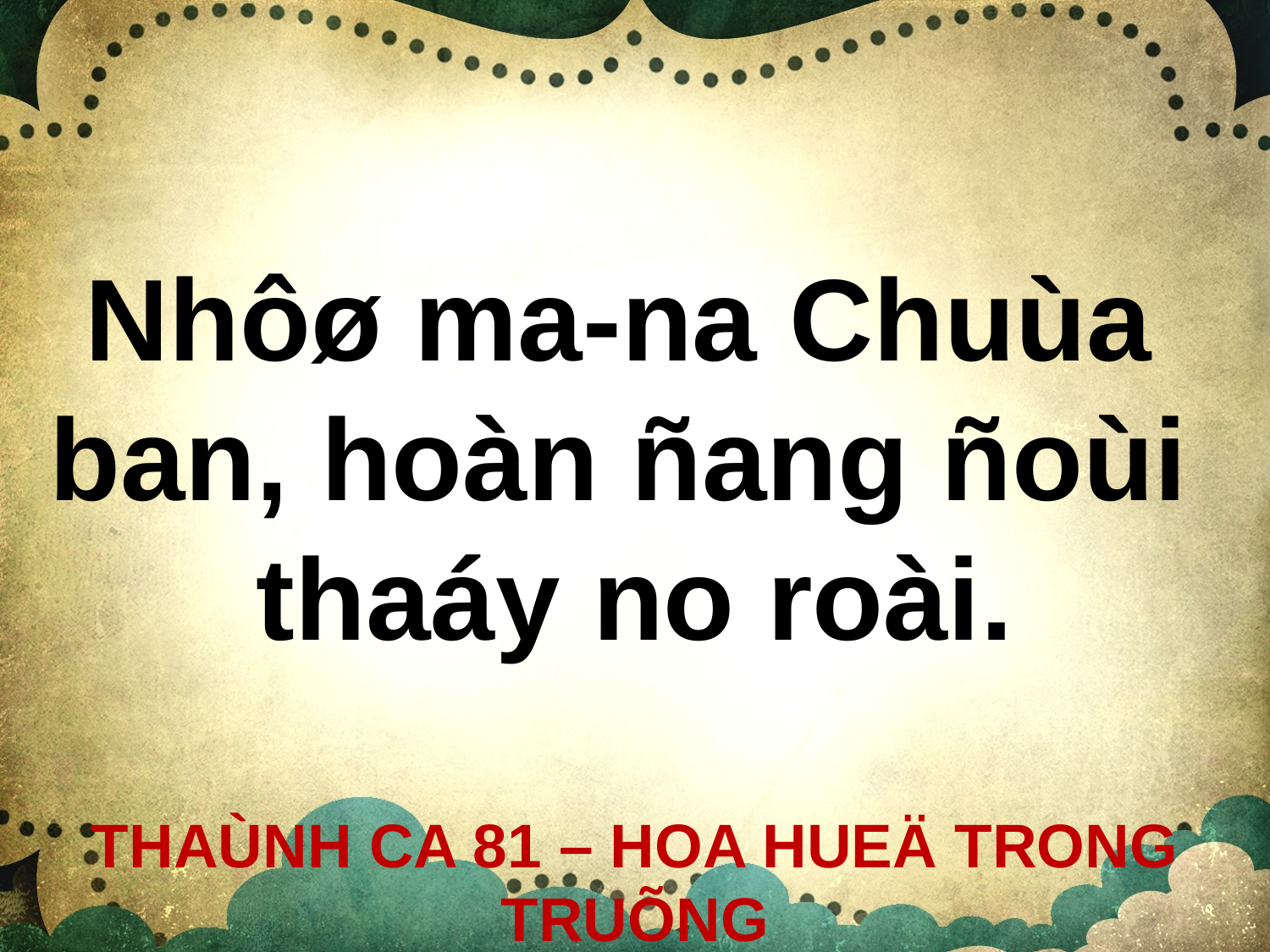

Nhôø ma-na Chuùa
ban, hoàn ñang ñoùi
thaáy no roài.
THAÙNH CA 81 – HOA HUEÄ TRONG TRUÕNG